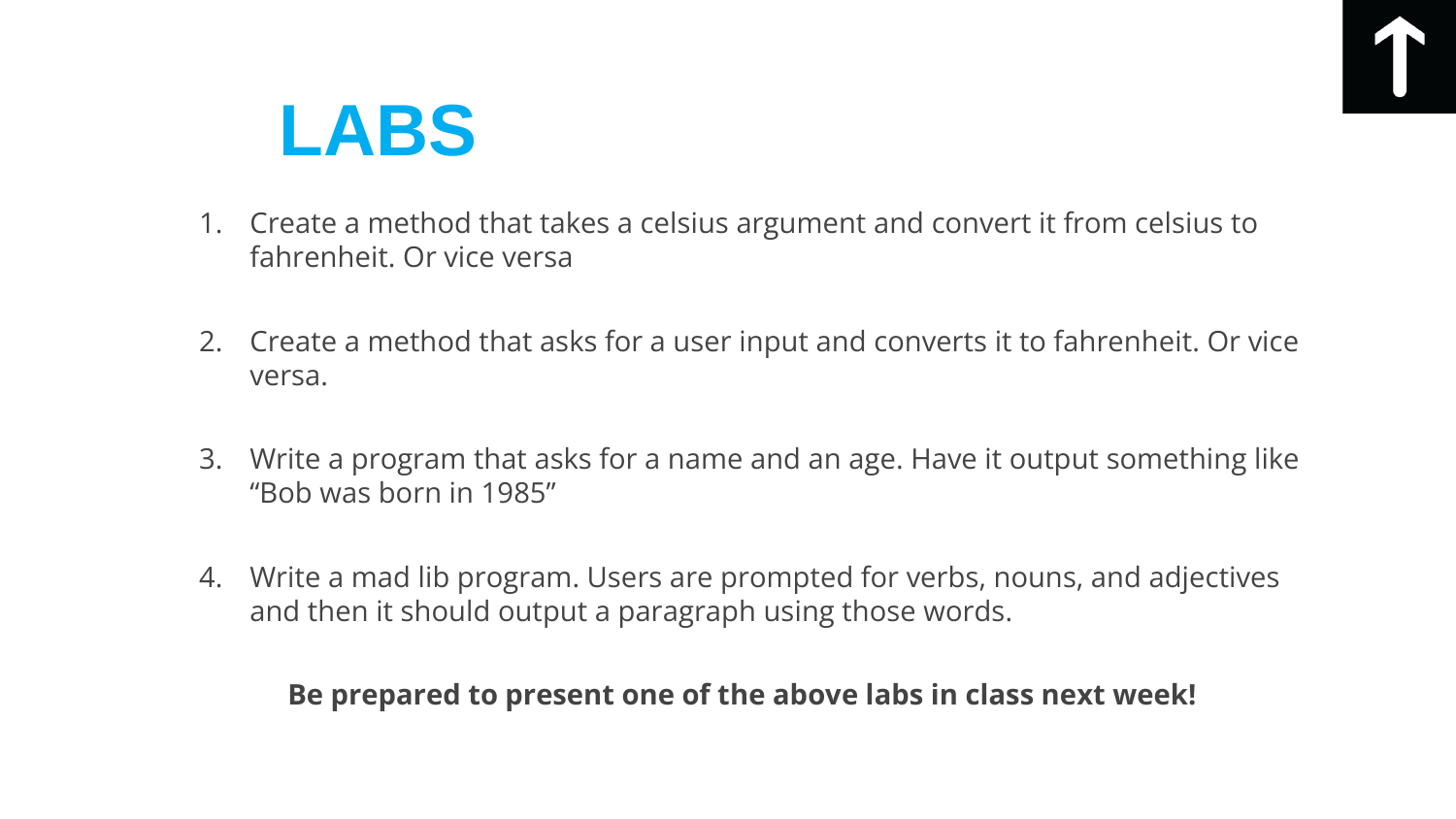

# LABS
Create a method that takes a celsius argument and convert it from celsius to fahrenheit. Or vice versa

Create a method that asks for a user input and converts it to fahrenheit. Or vice versa.

Write a program that asks for a name and an age. Have it output something like “Bob was born in 1985”

Write a mad lib program. Users are prompted for verbs, nouns, and adjectives and then it should output a paragraph using those words.

Be prepared to present one of the above labs in class next week!